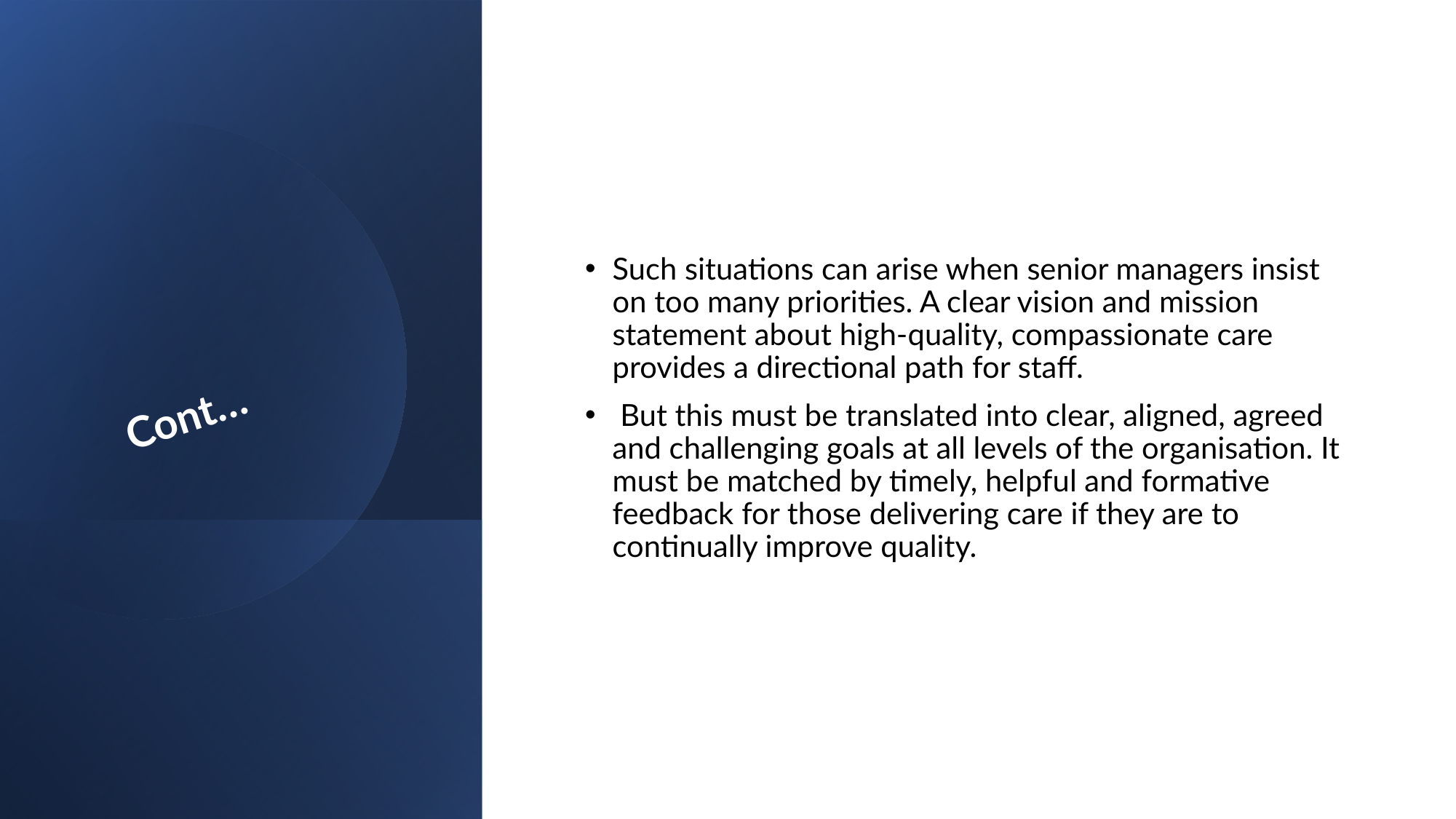

Such situations can arise when senior managers insist on too many priorities. A clear vision and mission statement about high-quality, compassionate care provides a directional path for staff.
 But this must be translated into clear, aligned, agreed and challenging goals at all levels of the organisation. It must be matched by timely, helpful and formative feedback for those delivering care if they are to continually improve quality.

Cont…